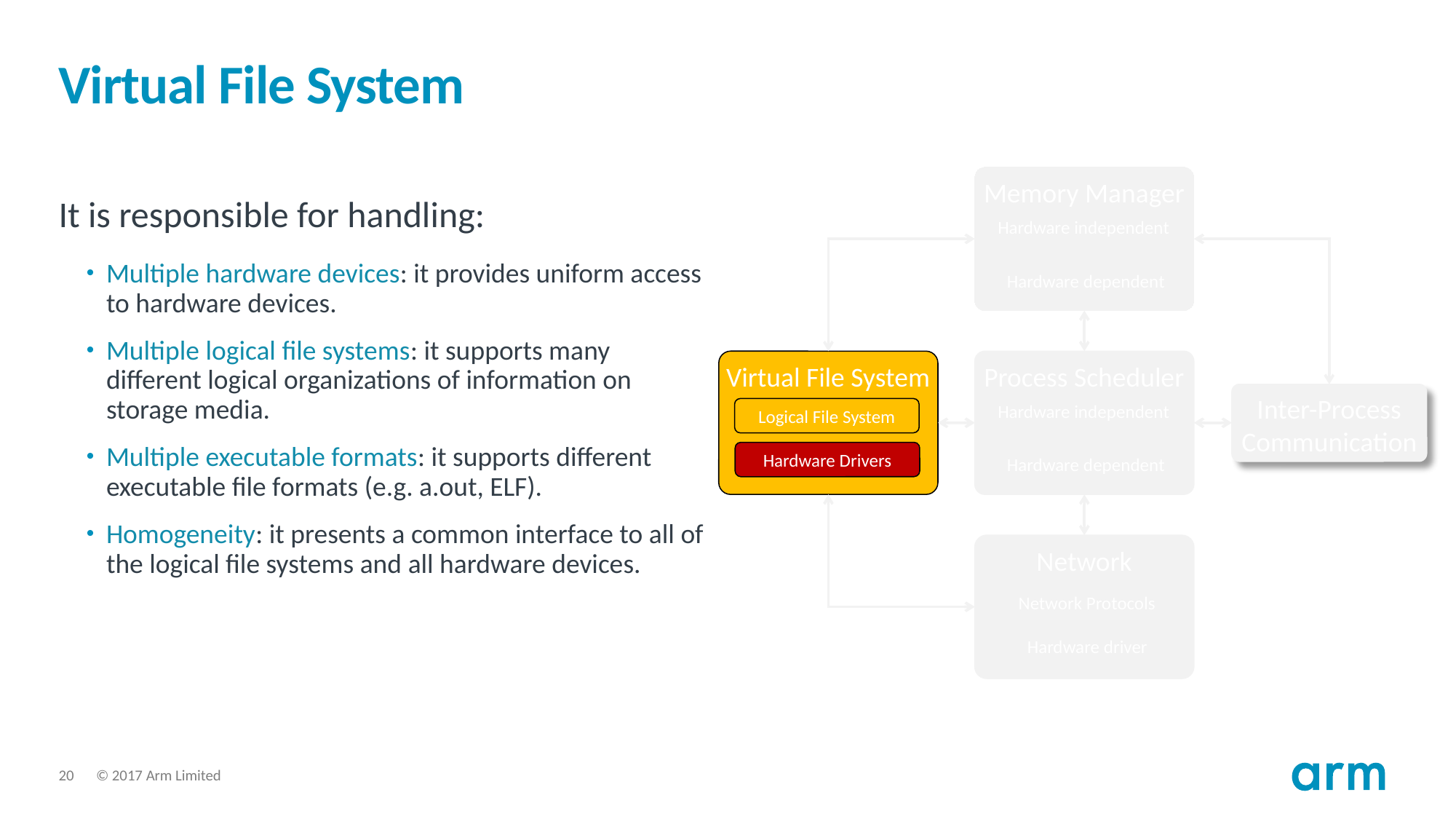

# Virtual File System
Memory Manager

Hardware independent
Hardware dependent
It is responsible for handling:
Multiple hardware devices: it provides uniform access to hardware devices.
Multiple logical file systems: it supports many different logical organizations of information on storage media.
Multiple executable formats: it supports different executable file formats (e.g. a.out, ELF).
Homogeneity: it presents a common interface to all of the logical file systems and all hardware devices.
Virtual File System

Logical File System
Hardware Drivers
Process Scheduler
Hardware independent
Hardware dependent
Inter-Process
Communication
Network

Network Protocols
Hardware driver